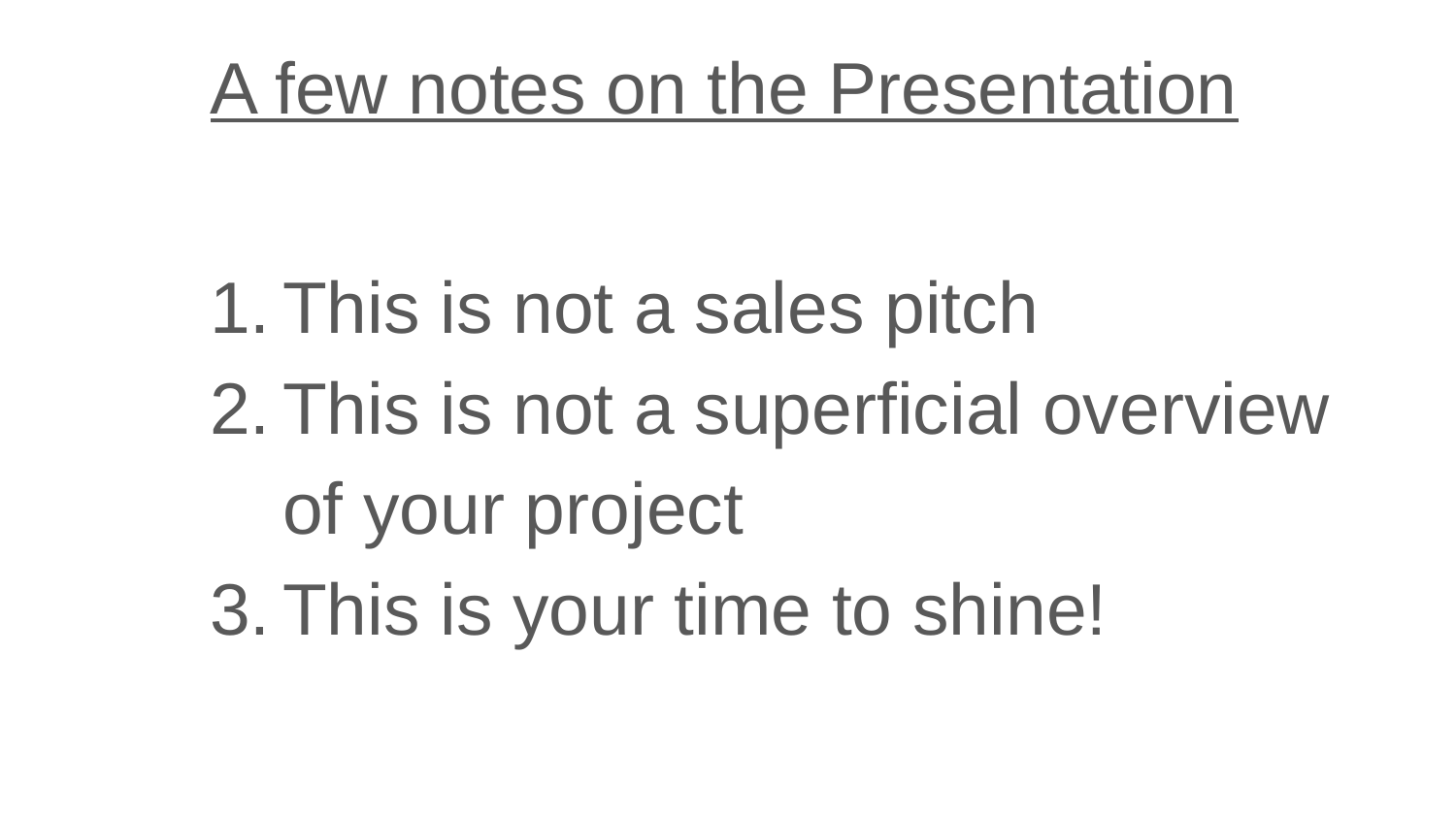

A few notes on the Presentation

This is not a sales pitch
This is not a superficial overview of your project
This is your time to shine!